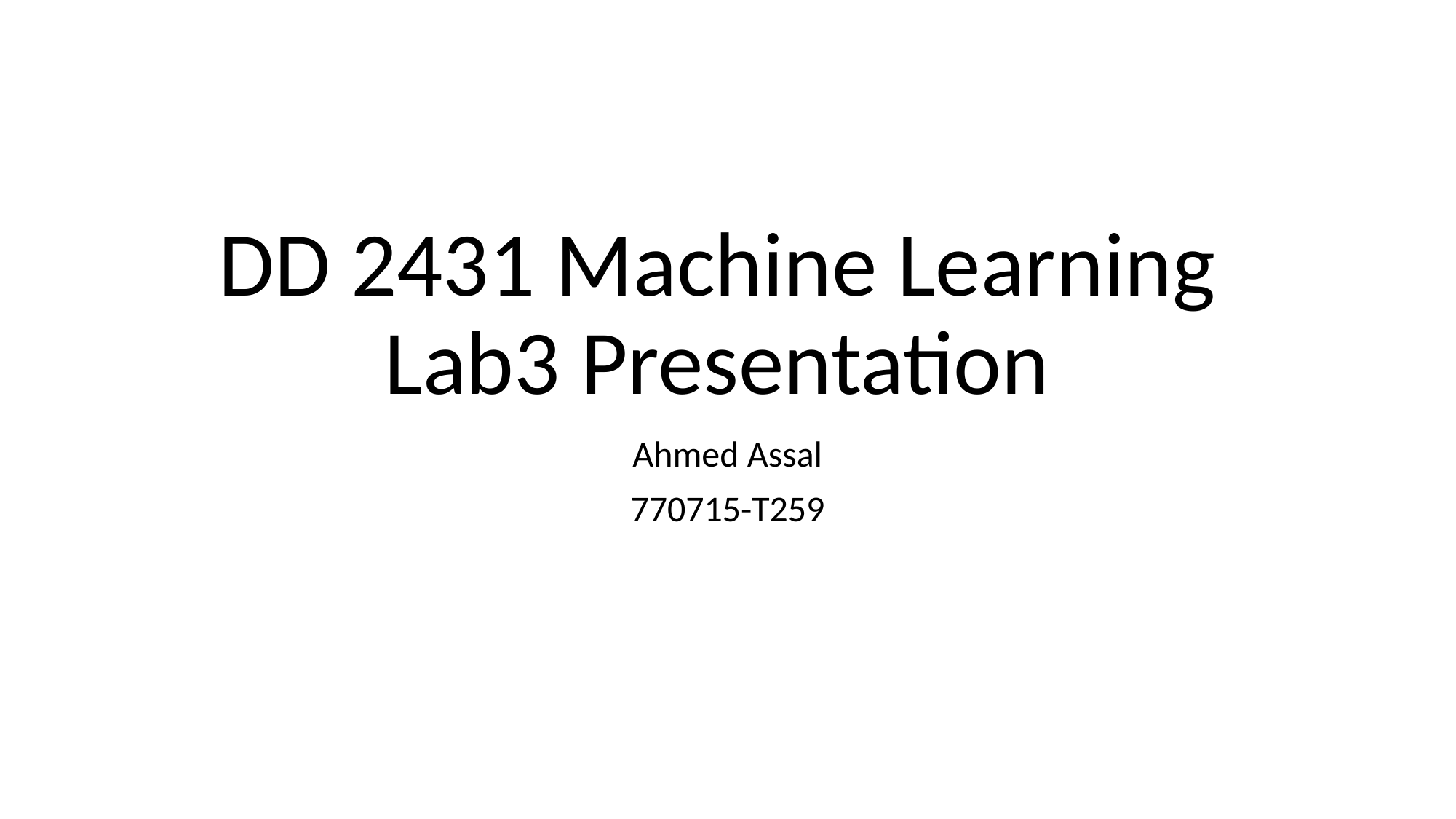

# DD 2431 Machine Learning Lab3 Presentation
Ahmed Assal
770715-T259